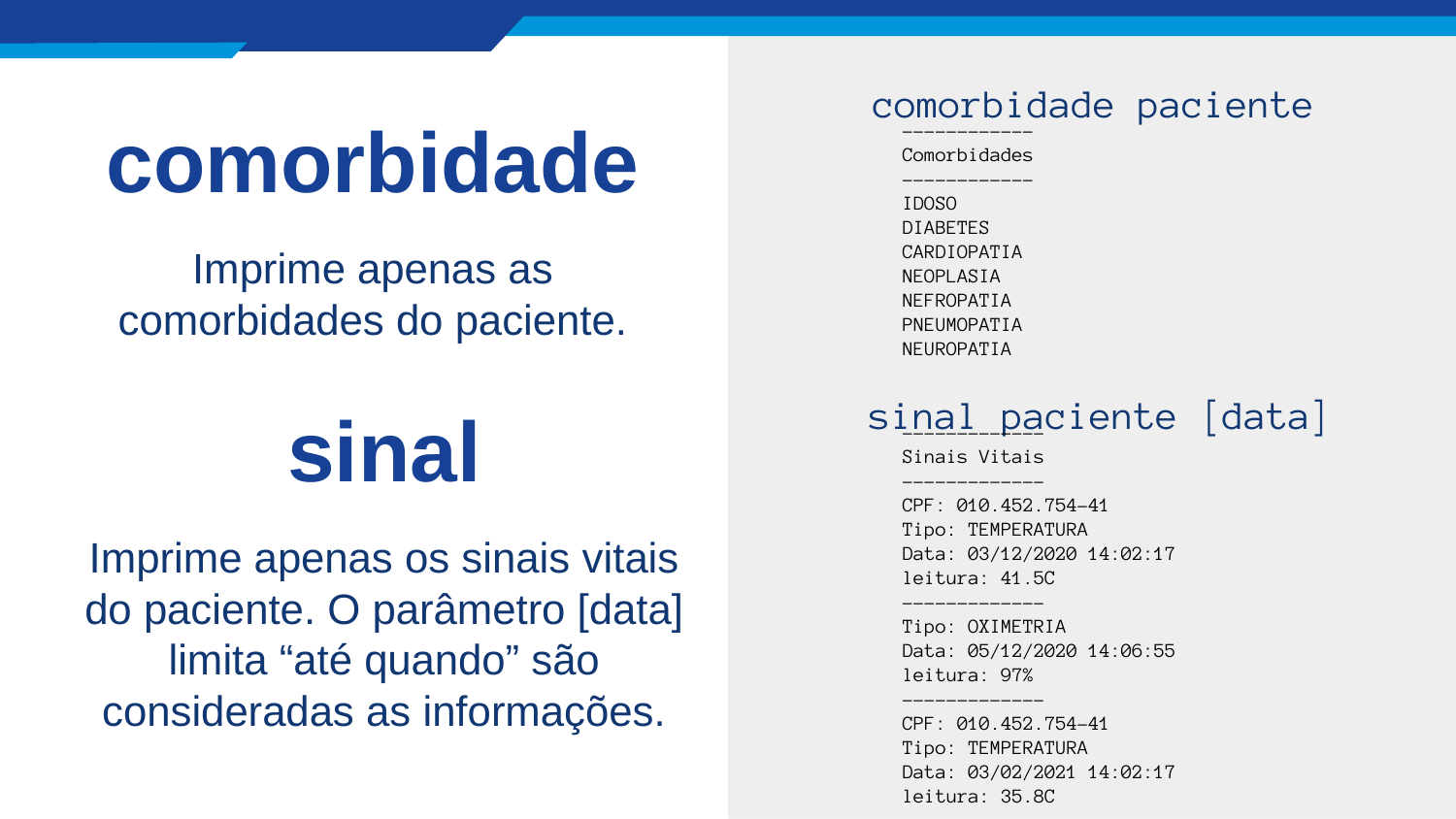

comorbidade paciente
# comorbidade
------------
Comorbidades
------------
IDOSO
DIABETES
CARDIOPATIA
NEOPLASIA
NEFROPATIA
PNEUMOPATIA
NEUROPATIA
Imprime apenas as comorbidades do paciente.

sinal paciente [data]
sinal
-------------
Sinais Vitais
-------------
CPF: 010.452.754-41
Tipo: TEMPERATURA
Data: 03/12/2020 14:02:17
leitura: 41.5C
-------------
Tipo: OXIMETRIA
Data: 05/12/2020 14:06:55
leitura: 97%
-------------
CPF: 010.452.754-41
Tipo: TEMPERATURA
Data: 03/02/2021 14:02:17
leitura: 35.8C
Imprime apenas os sinais vitais do paciente. O parâmetro [data] limita “até quando” são consideradas as informações.